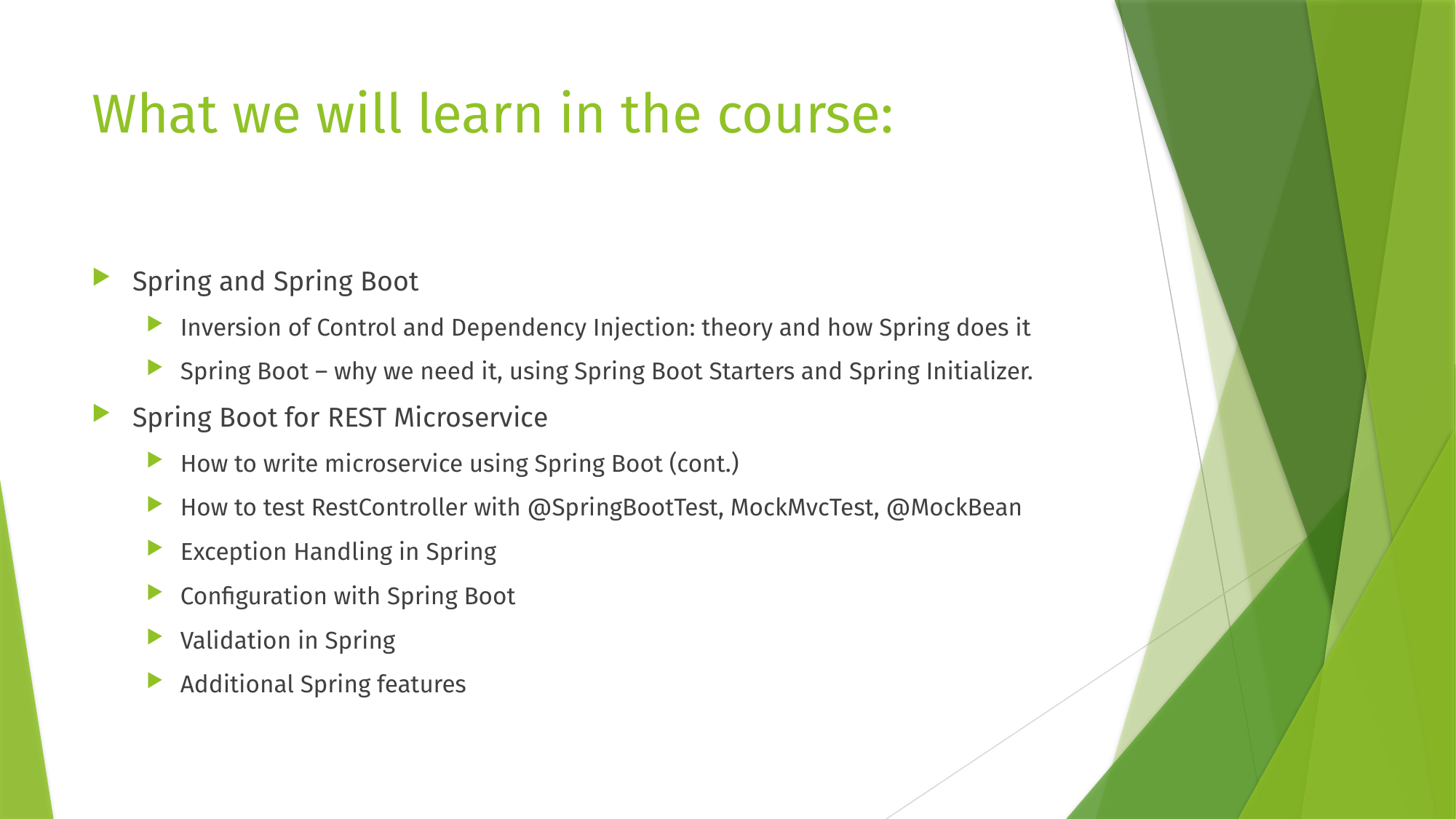

# What we will learn in the course:
Spring and Spring Boot
Inversion of Control and Dependency Injection: theory and how Spring does it
Spring Boot – why we need it, using Spring Boot Starters and Spring Initializer.
Spring Boot for REST Microservice
How to write microservice using Spring Boot (cont.)
How to test RestController with @SpringBootTest, MockMvcTest, @MockBean
Exception Handling in Spring
Configuration with Spring Boot
Validation in Spring
Additional Spring features